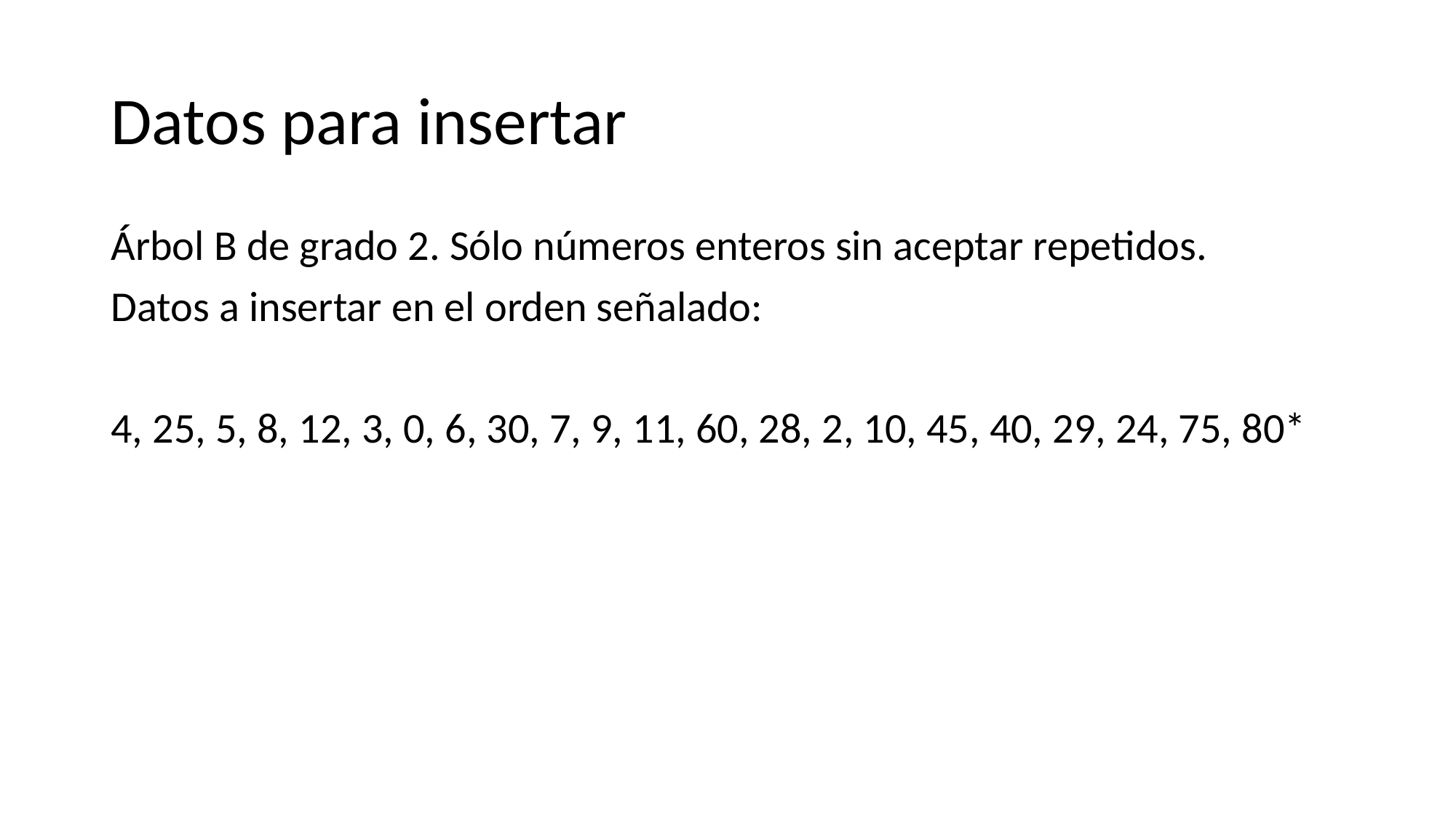

# Datos para insertar
Árbol B de grado 2. Sólo números enteros sin aceptar repetidos.
Datos a insertar en el orden señalado:

4, 25, 5, 8, 12, 3, 0, 6, 30, 7, 9, 11, 60, 28, 2, 10, 45, 40, 29, 24, 75, 80*